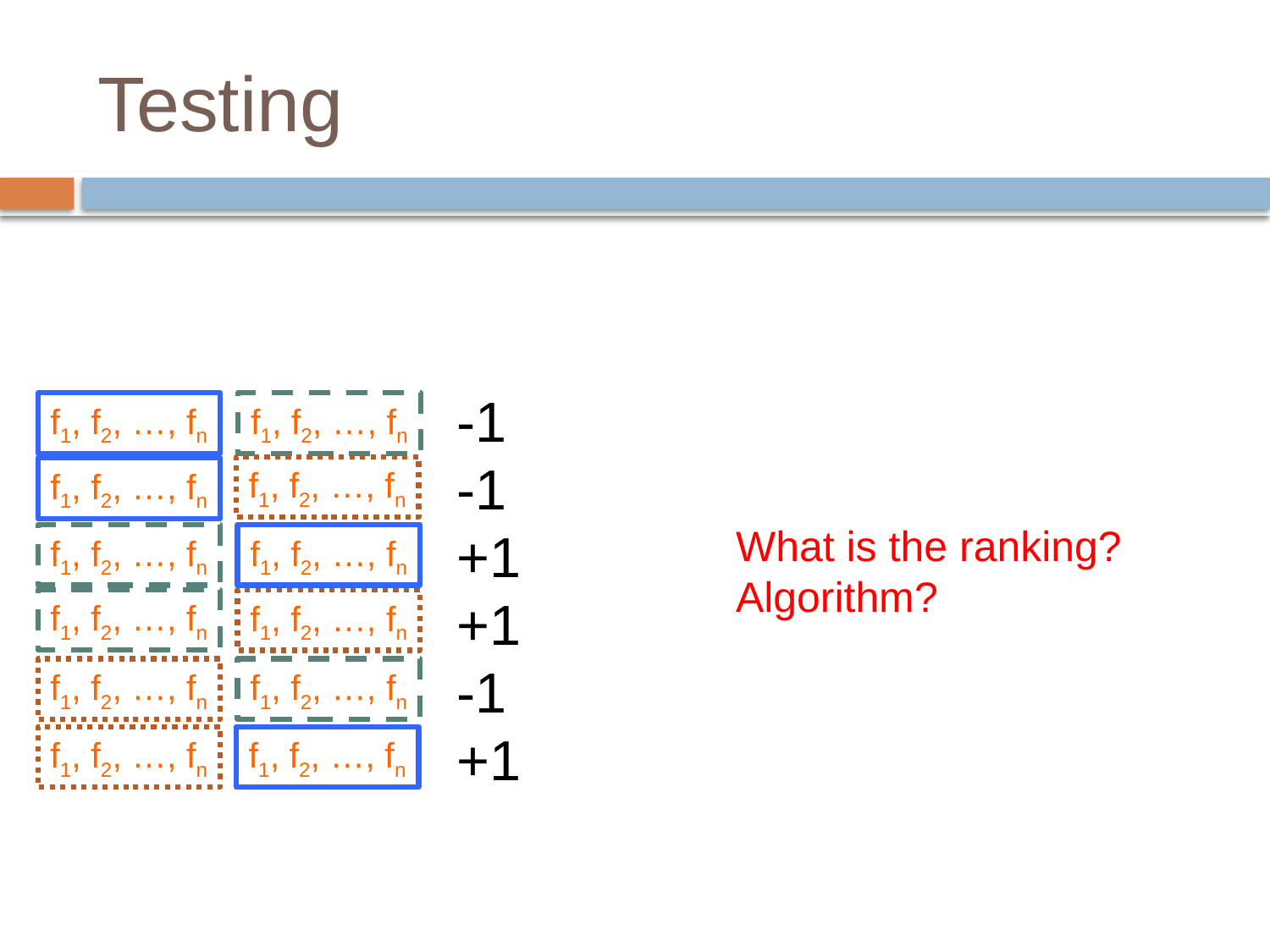

# Testing
-1
-1
+1
+1
-1
+1
f1, f2, …, fn
f1, f2, …, fn
f1, f2, …, fn
f1, f2, …, fn
What is the ranking?
Algorithm?
f1, f2, …, fn
f1, f2, …, fn
f1, f2, …, fn
f1, f2, …, fn
f1, f2, …, fn
f1, f2, …, fn
f1, f2, …, fn
f1, f2, …, fn